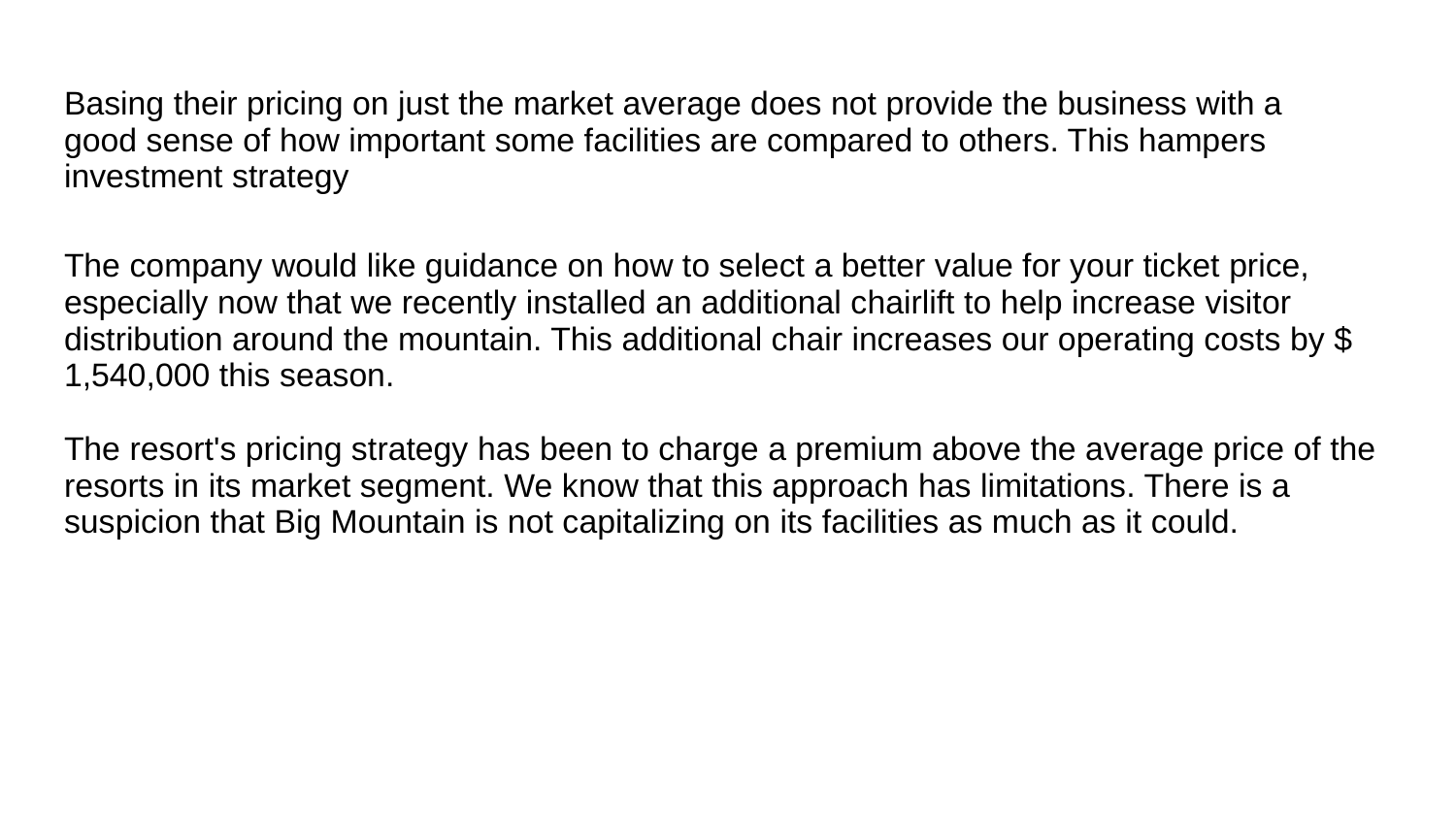

# Basing their pricing on just the market average does not provide the business with a
good sense of how important some facilities are compared to others. This hampers
investment strategy
The company would like guidance on how to select a better value for your ticket price, especially now that we recently installed an additional chairlift to help increase visitor distribution around the mountain. This additional chair increases our operating costs by $ 1,540,000 this season.

The resort's pricing strategy has been to charge a premium above the average price of the resorts in its market segment. We know that this approach has limitations. There is a suspicion that Big Mountain is not capitalizing on its facilities as much as it could.